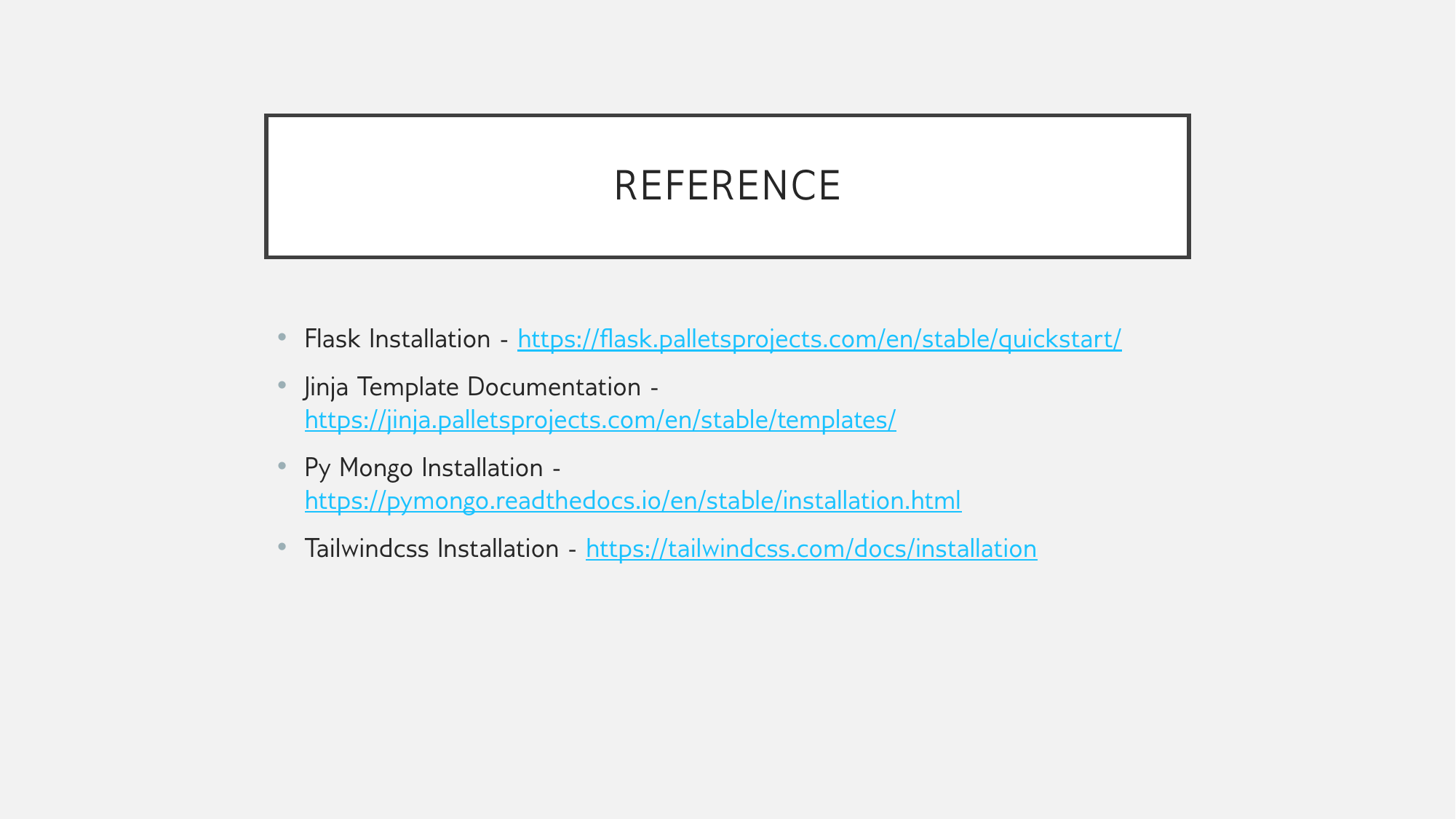

# Reference
Flask Installation - https://flask.palletsprojects.com/en/stable/quickstart/
Jinja Template Documentation - https://jinja.palletsprojects.com/en/stable/templates/
Py Mongo Installation - https://pymongo.readthedocs.io/en/stable/installation.html
Tailwindcss Installation - https://tailwindcss.com/docs/installation